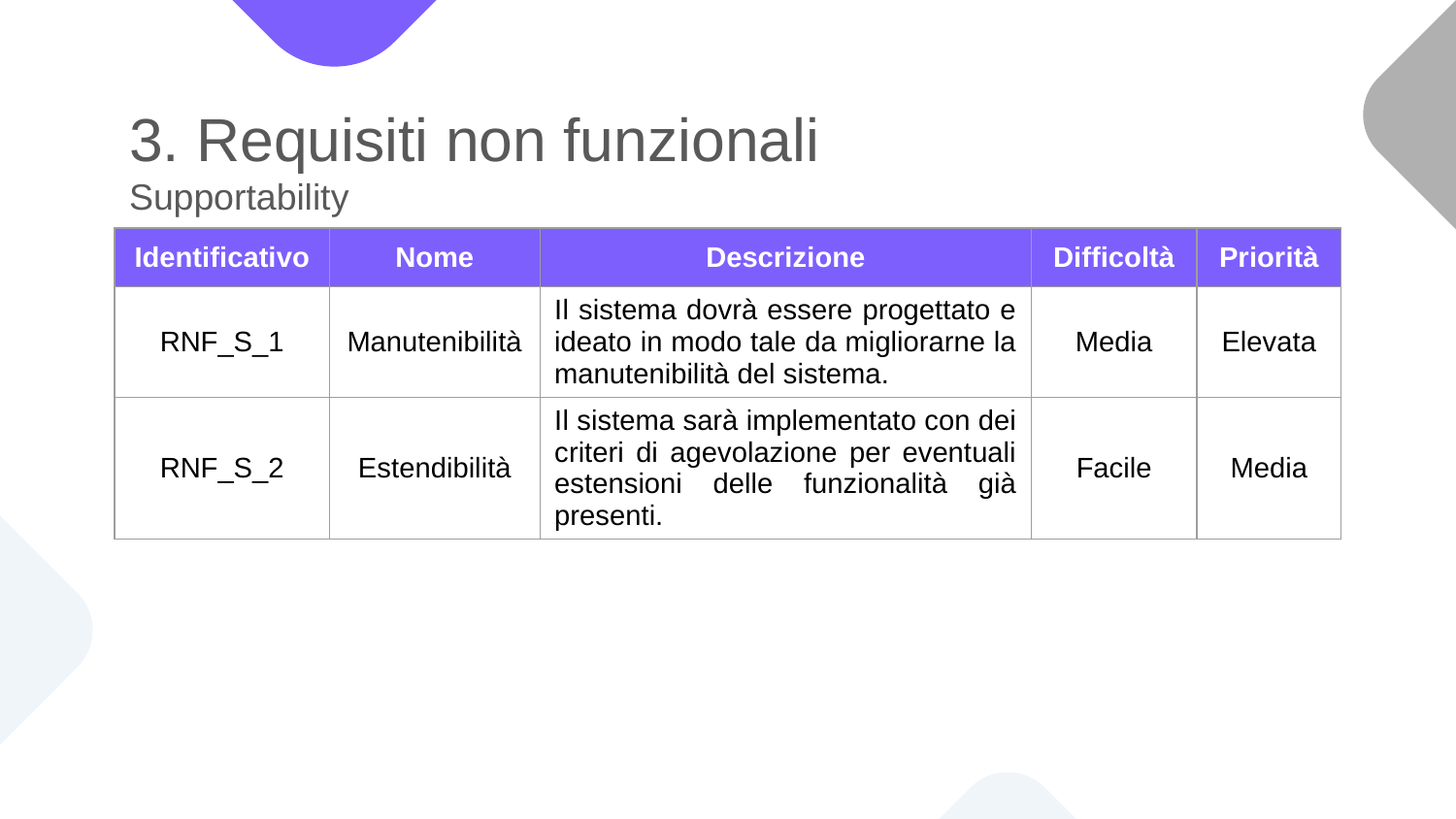

# 3. Requisiti non funzionali Supportability
| Identificativo | Nome | Descrizione | Difficoltà | Priorità |
| --- | --- | --- | --- | --- |
| RNF\_S\_1 | Manutenibilità | Il sistema dovrà essere progettato e ideato in modo tale da migliorarne la manutenibilità del sistema. | Media | Elevata |
| RNF\_S\_2 | Estendibilità | Il sistema sarà implementato con dei criteri di agevolazione per eventuali estensioni delle funzionalità già presenti. | Facile | Media |